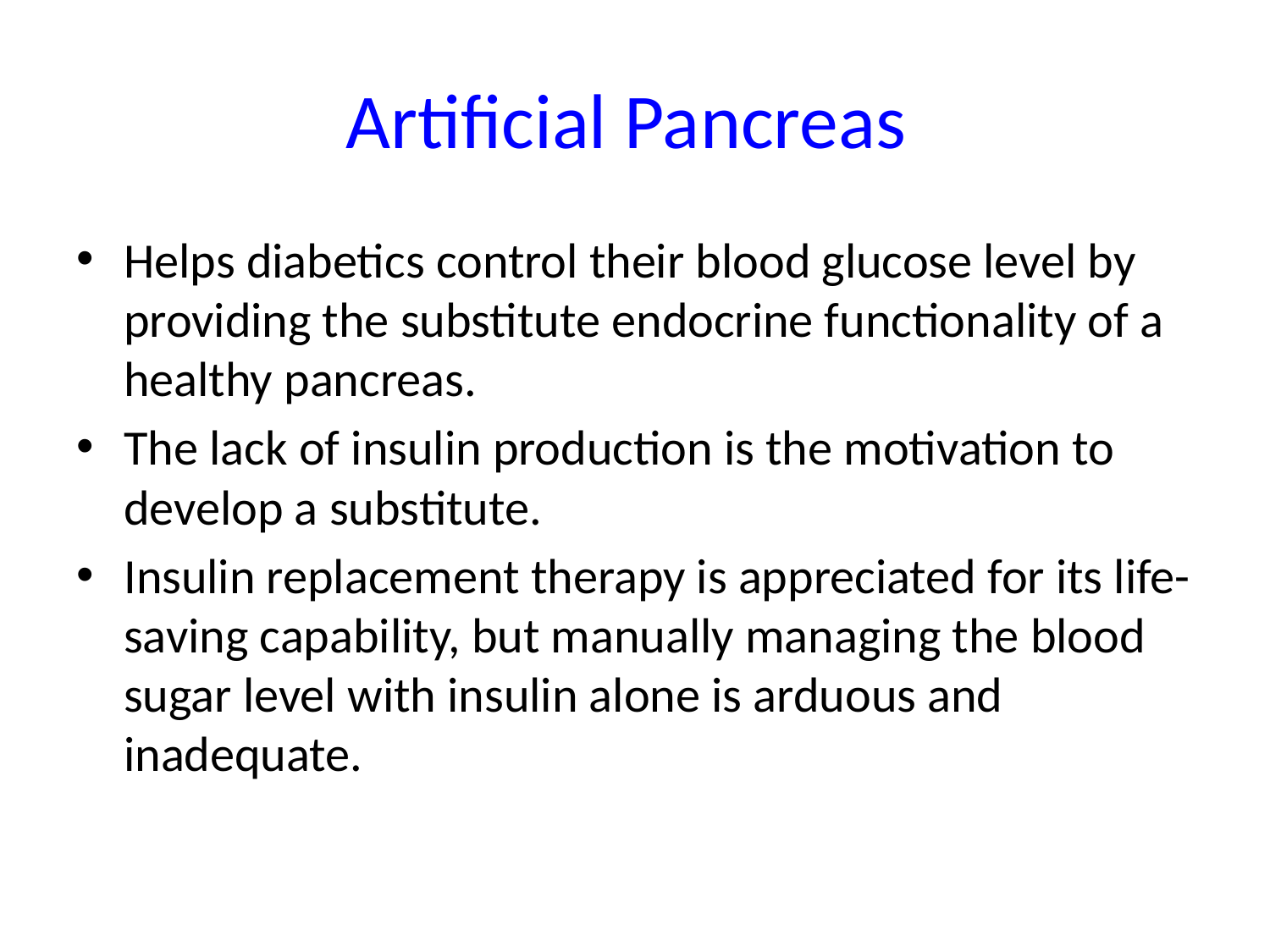

# Artificial Pancreas
Helps diabetics control their blood glucose level by providing the substitute endocrine functionality of a healthy pancreas.
The lack of insulin production is the motivation to develop a substitute.
Insulin replacement therapy is appreciated for its life-saving capability, but manually managing the blood sugar level with insulin alone is arduous and inadequate.